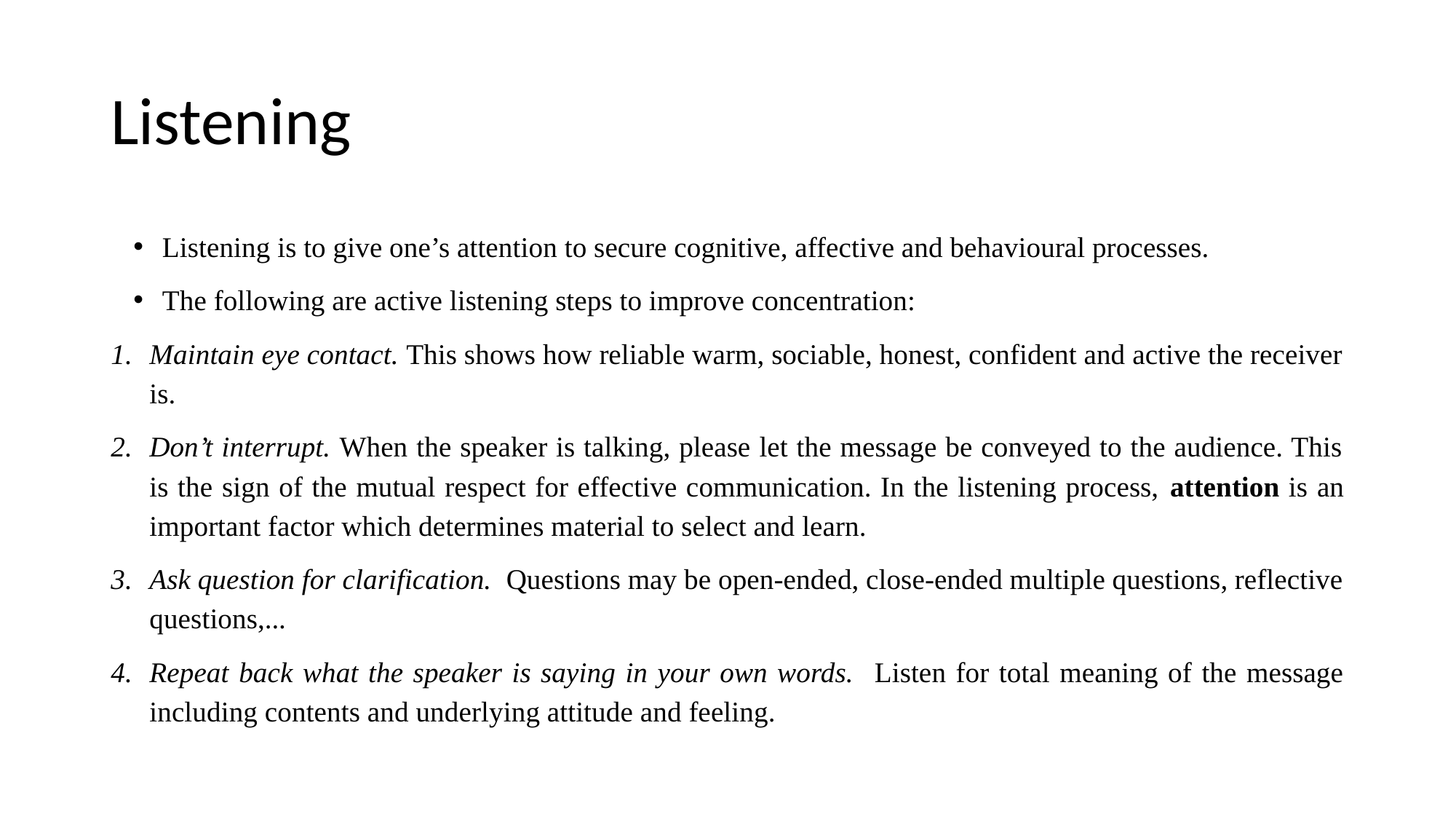

# Listening
Listening is to give one’s attention to secure cognitive, affective and behavioural processes.
The following are active listening steps to improve concentration:
Maintain eye contact. This shows how reliable warm, sociable, honest, confident and active the receiver is.
Don’t interrupt. When the speaker is talking, please let the message be conveyed to the audience. This is the sign of the mutual respect for effective communication. In the listening process, attention is an important factor which determines material to select and learn.
Ask question for clarification.  Questions may be open-ended, close-ended multiple questions, reflective questions,...
Repeat back what the speaker is saying in your own words.  Listen for total meaning of the message including contents and underlying attitude and feeling.